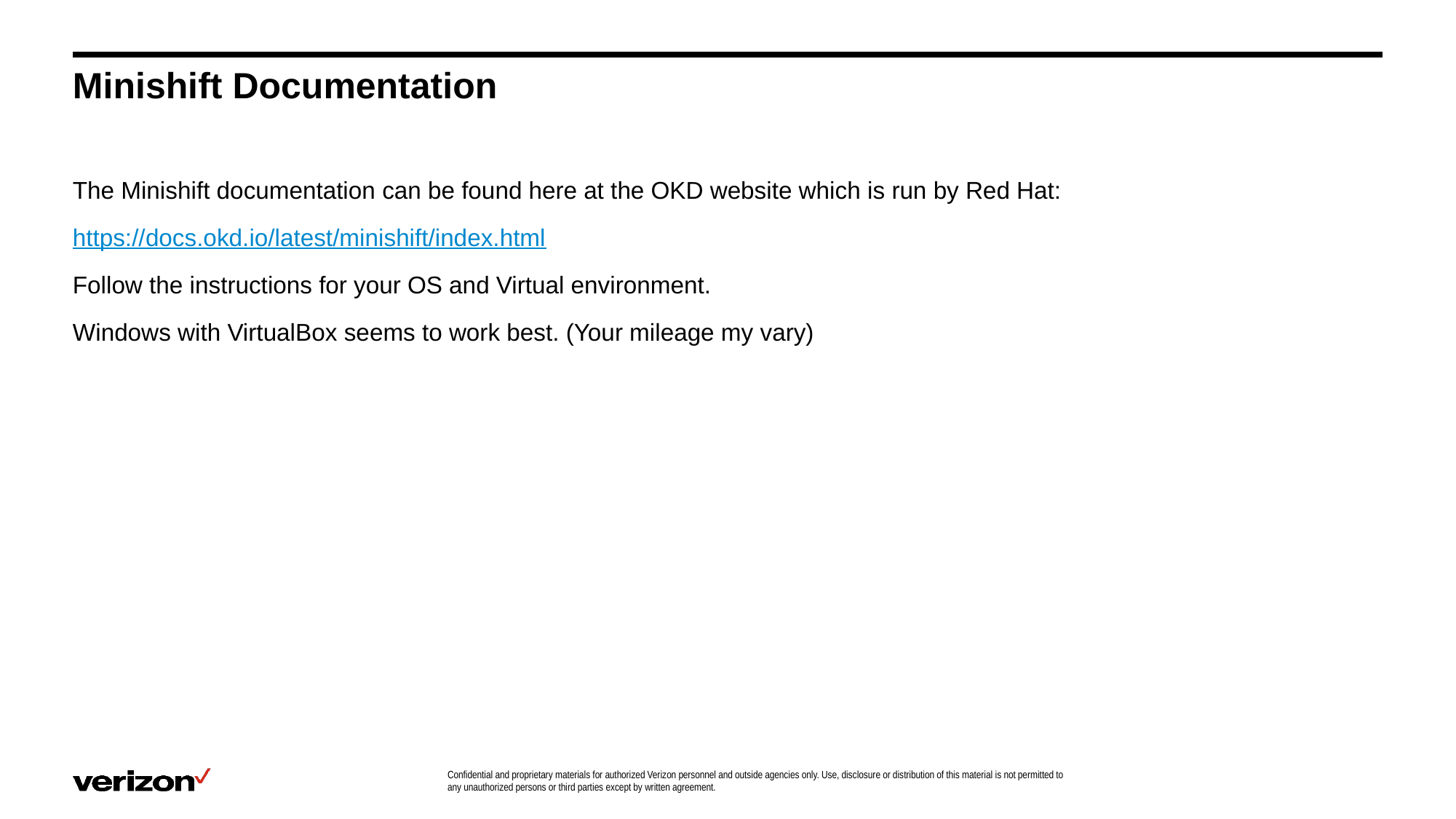

# Minishift Documentation
The Minishift documentation can be found here at the OKD website which is run by Red Hat:
https://docs.okd.io/latest/minishift/index.html
Follow the instructions for your OS and Virtual environment.
Windows with VirtualBox seems to work best. (Your mileage my vary)